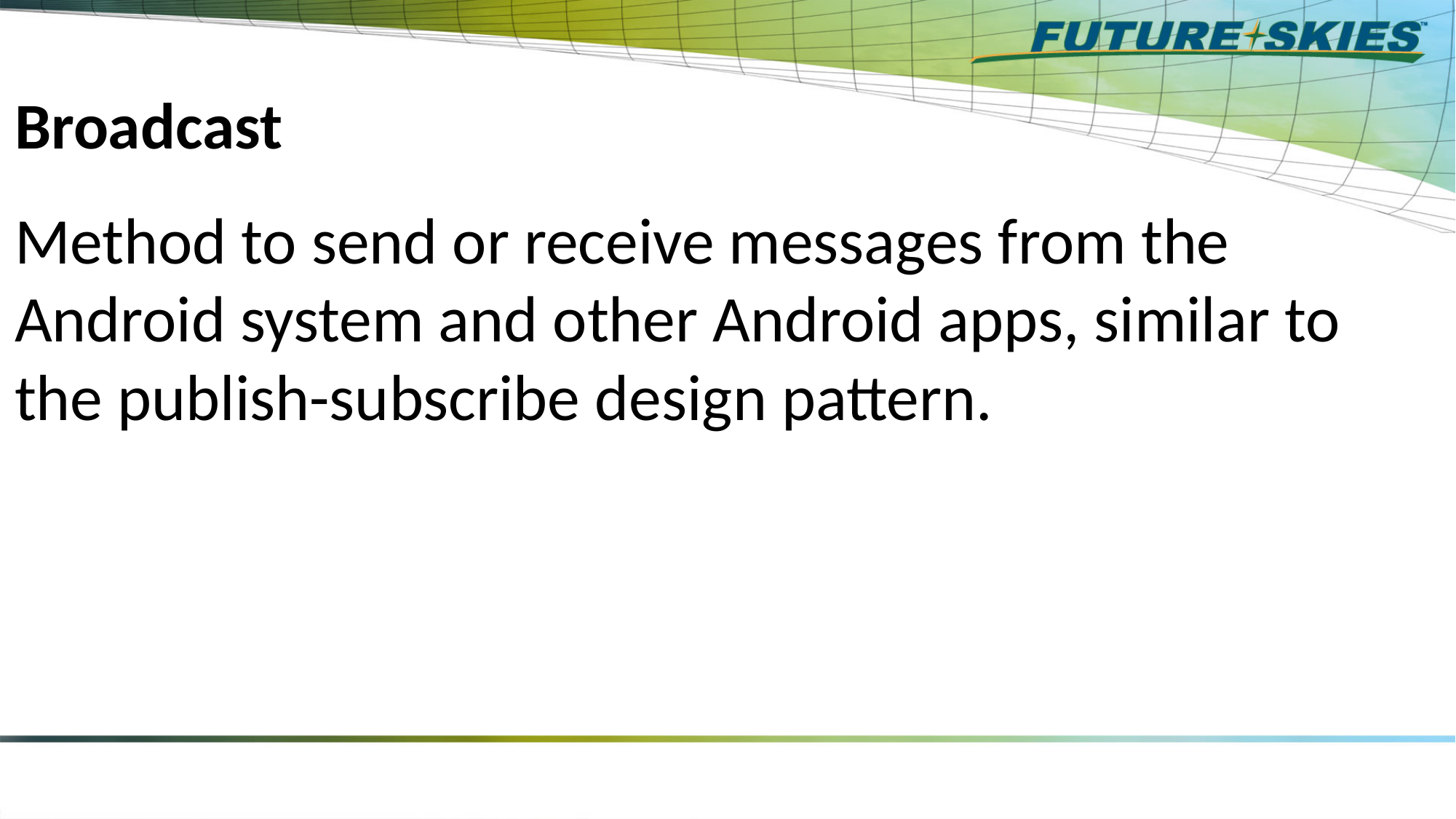

# Broadcast
Method to send or receive messages from the Android system and other Android apps, similar to the publish-subscribe design pattern.